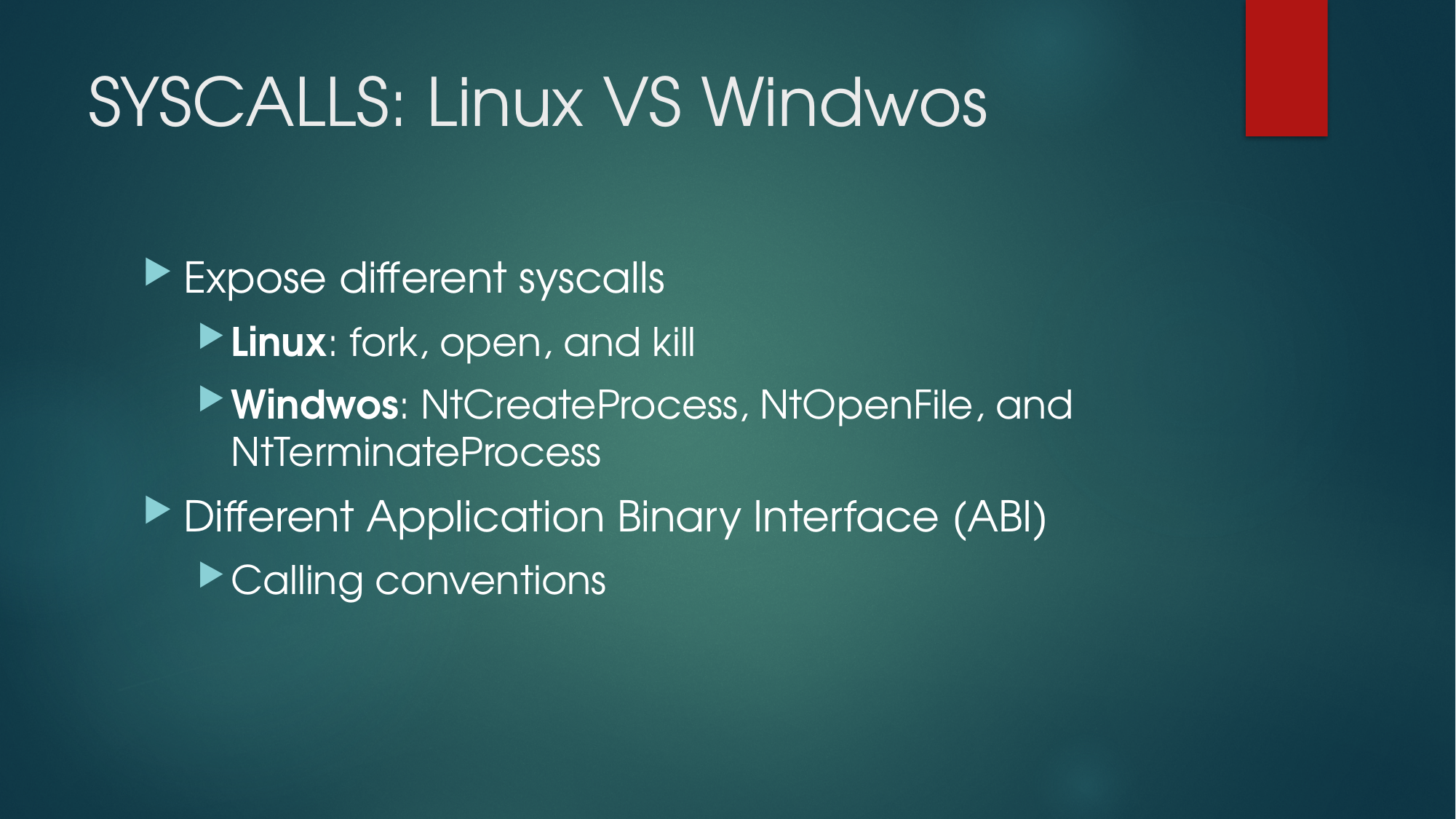

# SYSCALLS: Linux VS Windwos
Expose different syscalls
Linux: fork, open, and kill
Windwos: NtCreateProcess, NtOpenFile, and NtTerminateProcess
Different Application Binary Interface (ABI)
Calling conventions